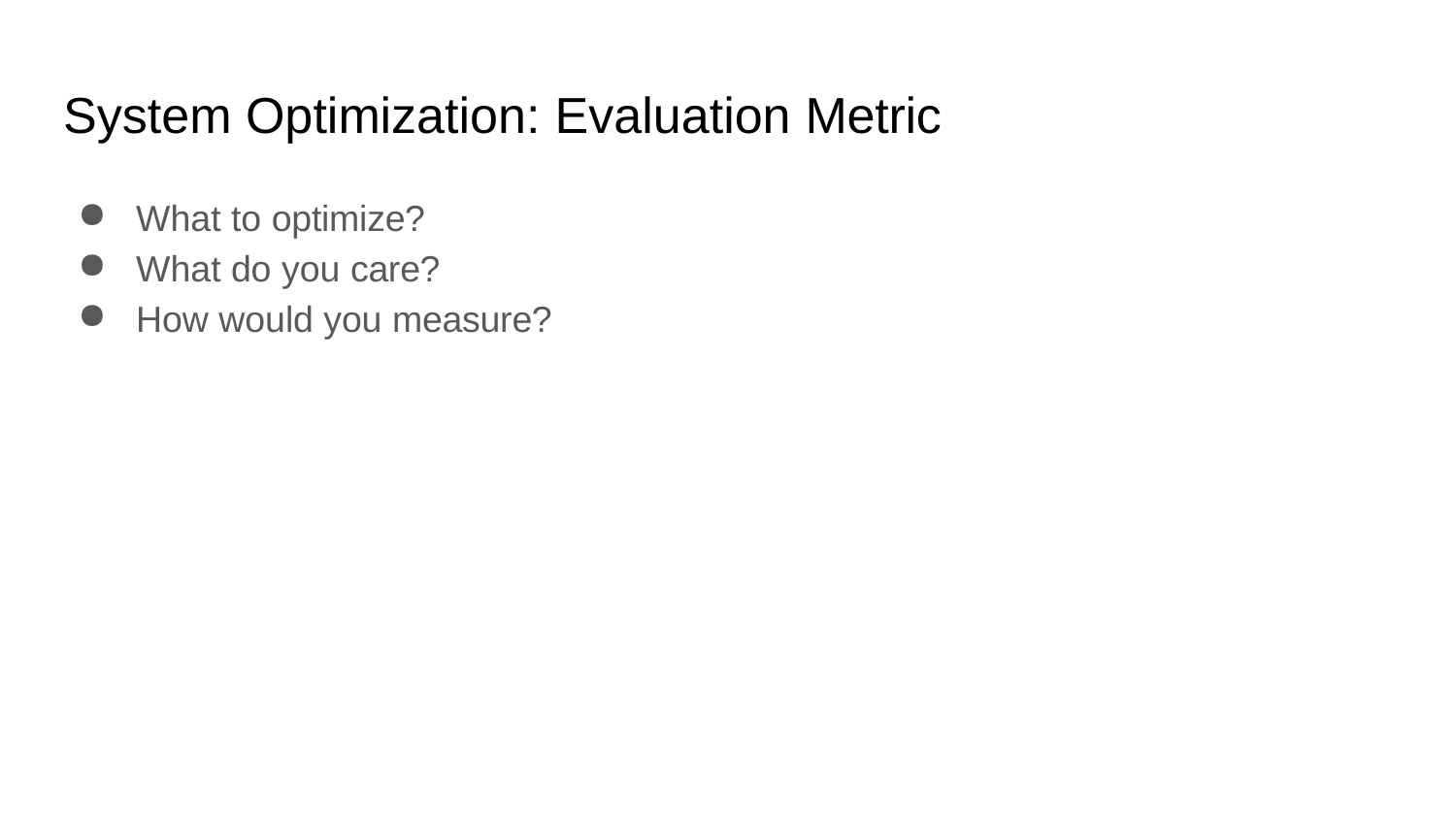

# System Optimization: Evaluation Metric
What to optimize?
What do you care?
How would you measure?